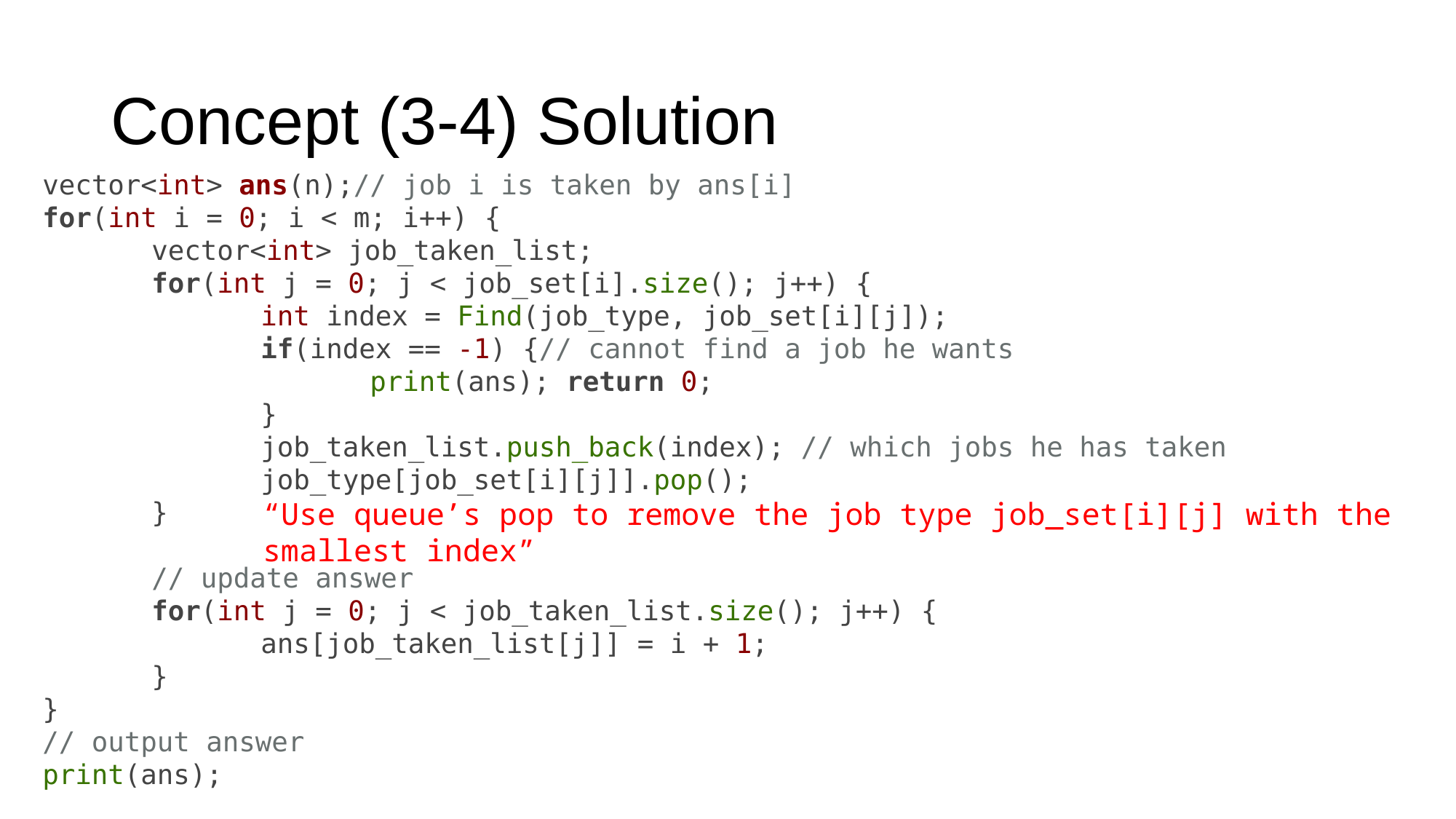

# Concept (3-4) Solution
vector<int> ans(n);// job i is taken by ans[i]
for(int i = 0; i < m; i++) {
	vector<int> job_taken_list;
	for(int j = 0; j < job_set[i].size(); j++) {
		int index = Find(job_type, job_set[i][j]);
		if(index == -1) {// cannot find a job he wants
			print(ans); return 0;
		}
		job_taken_list.push_back(index); // which jobs he has taken
		job_type[job_set[i][j]].pop();
	}

	// update answer
	for(int j = 0; j < job_taken_list.size(); j++) {
		ans[job_taken_list[j]] = i + 1;
	}
}
// output answer
print(ans);
“Use queue’s pop to remove the job type job_set[i][j] with the smallest index”